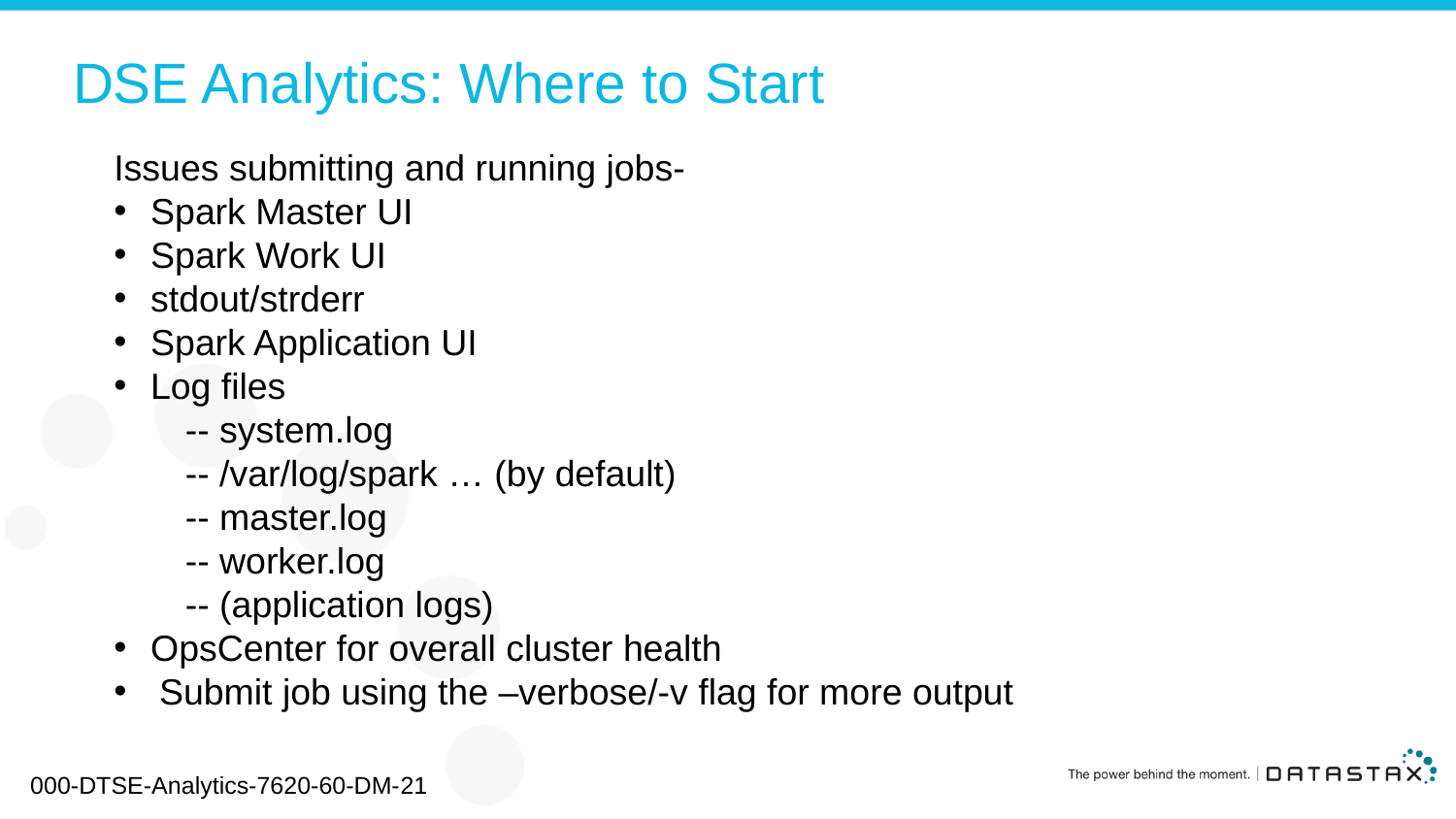

# DSE Analytics: Where to Start
Issues submitting and running jobs-
Spark Master UI
Spark Work UI
stdout/strderr
Spark Application UI
Log files
       -- system.log
       -- /var/log/spark … (by default)
       -- master.log
       -- worker.log
       -- (application logs)
OpsCenter for overall cluster health
Submit job using the –verbose/-v flag for more output
000-DTSE-Analytics-7620-60-DM-21